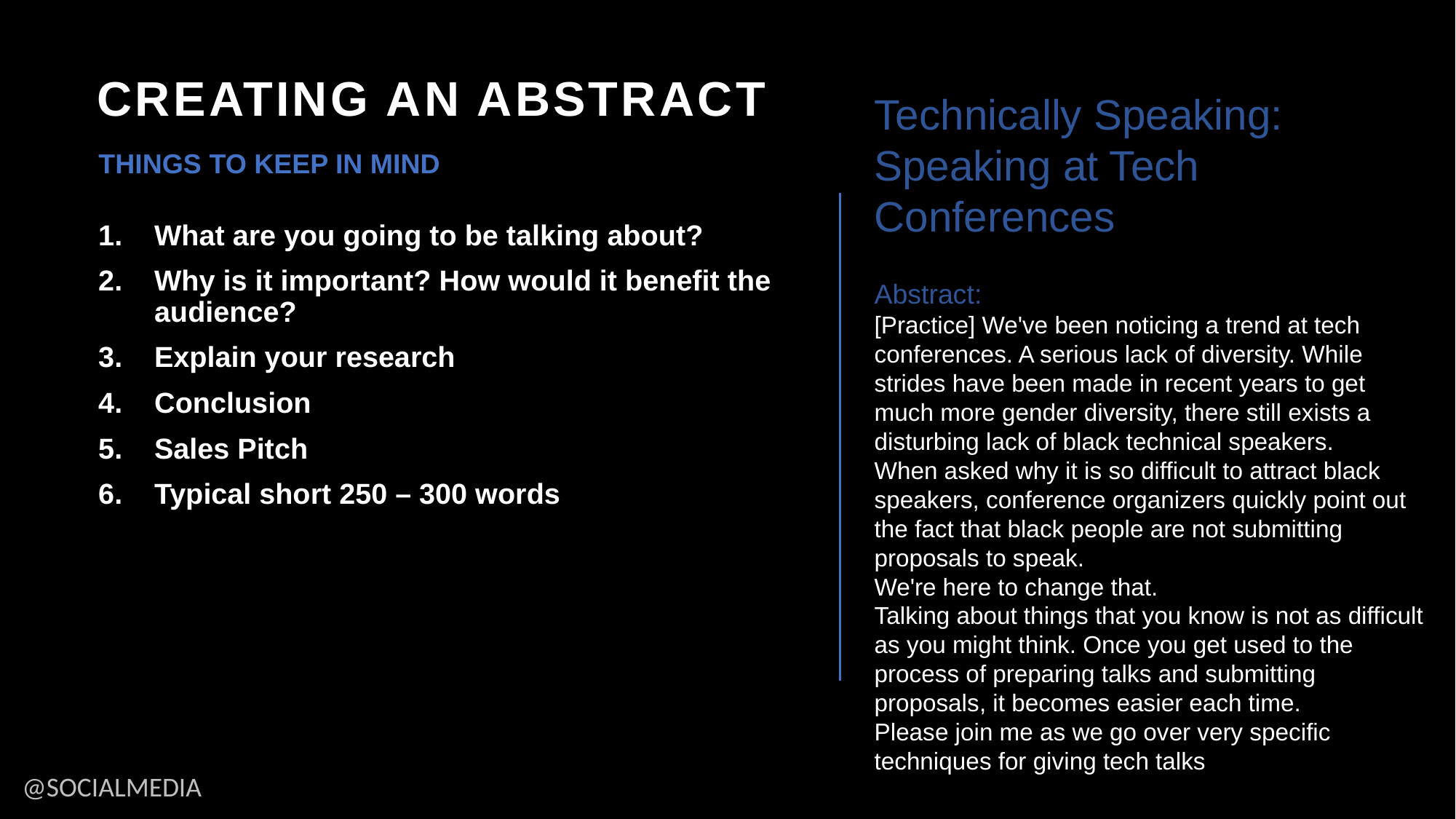

# Creating AN Abstract
Technically Speaking: Speaking at Tech Conferences
Abstract:
[Practice] We've been noticing a trend at tech conferences. A serious lack of diversity. While strides have been made in recent years to get much more gender diversity, there still exists a disturbing lack of black technical speakers.
When asked why it is so difficult to attract black speakers, conference organizers quickly point out the fact that black people are not submitting proposals to speak.
We're here to change that.
Talking about things that you know is not as difficult as you might think. Once you get used to the process of preparing talks and submitting proposals, it becomes easier each time.
Please join me as we go over very specific techniques for giving tech talks
Things to Keep In mind
What are you going to be talking about?
Why is it important? How would it benefit the audience?
Explain your research
Conclusion
Sales Pitch
Typical short 250 – 300 words